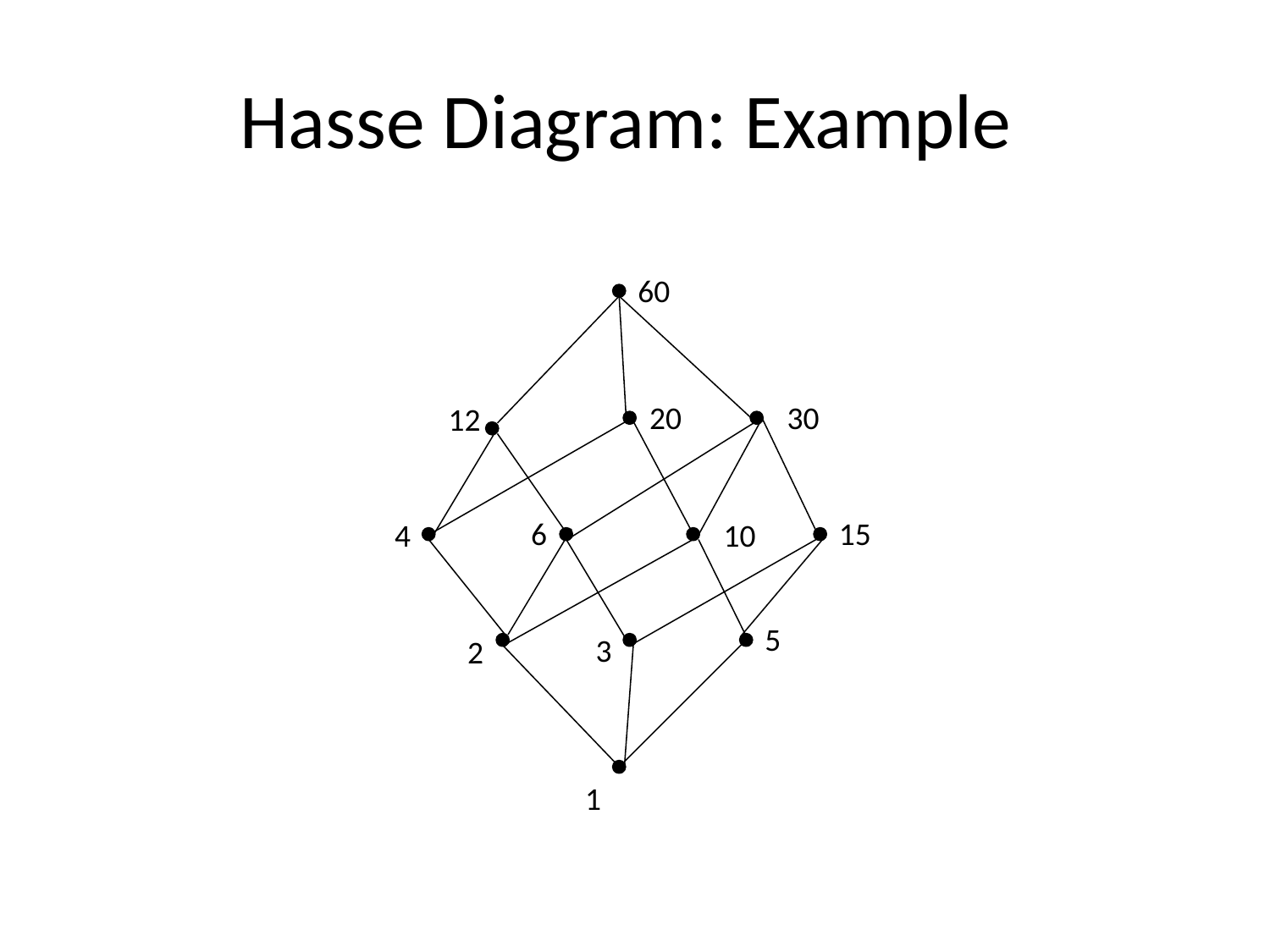

# Hasse Diagram: Example
60

20
30
12

6
15
4
10

5
3
2

1